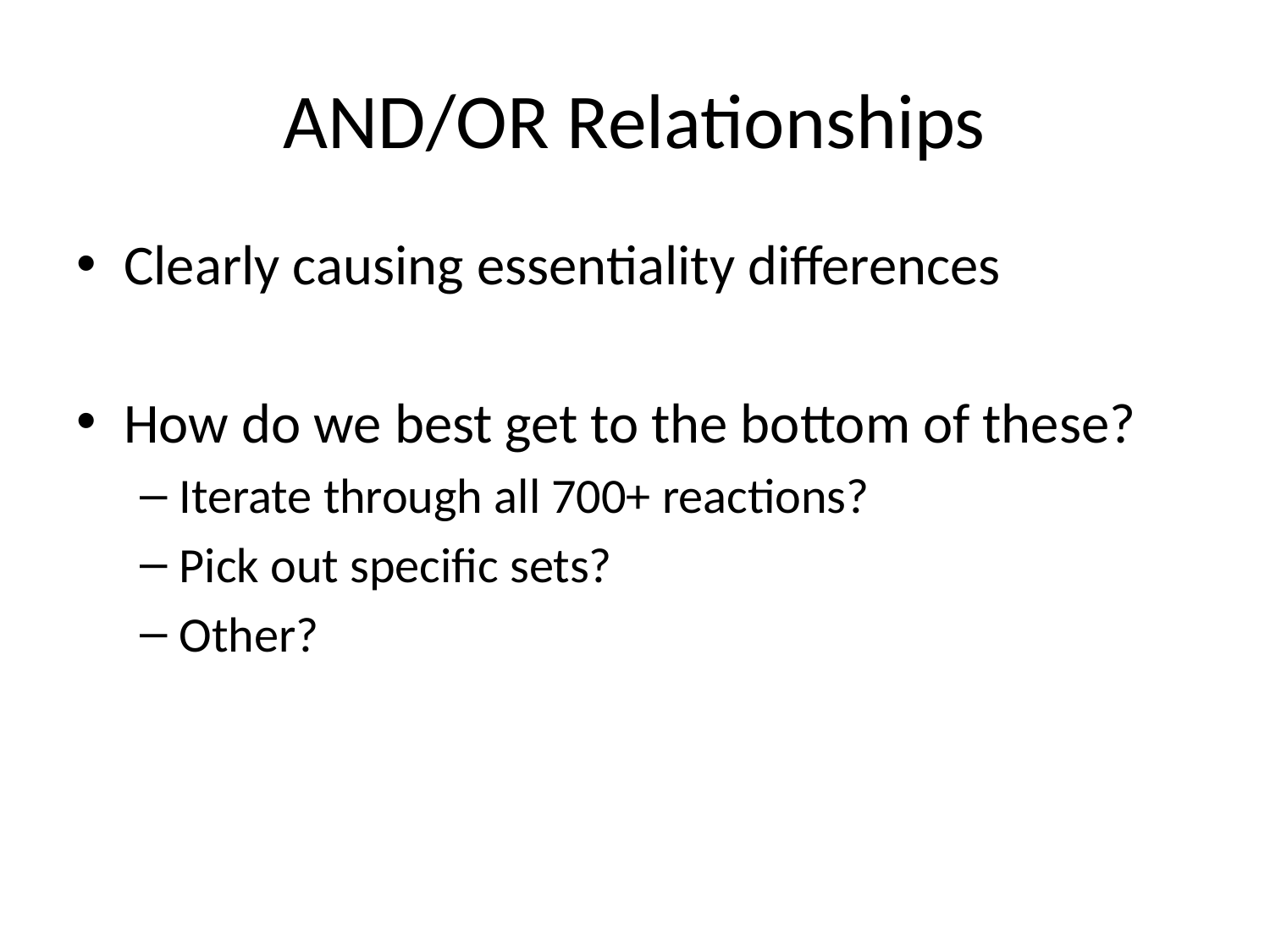

# AND/OR Relationships
Clearly causing essentiality differences

How do we best get to the bottom of these?
Iterate through all 700+ reactions?
Pick out specific sets?
Other?